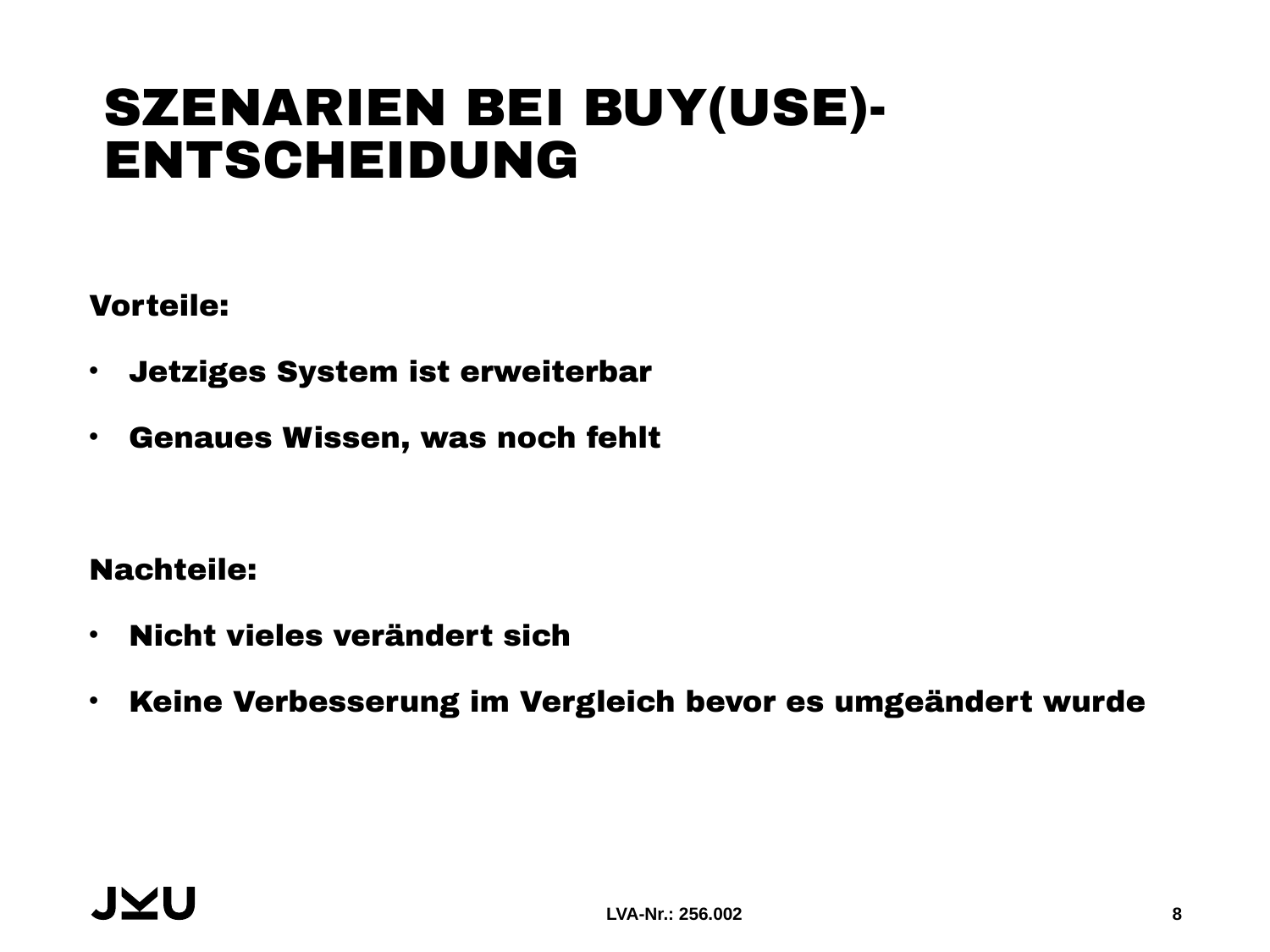

# Szenarien bei Buy(use)-entscheidung

Vorteile:
Jetziges System ist erweiterbar
Genaues Wissen, was noch fehlt

Nachteile:
Nicht vieles verändert sich
Keine Verbesserung im Vergleich bevor es umgeändert wurde

LVA-Nr.: 256.002
8